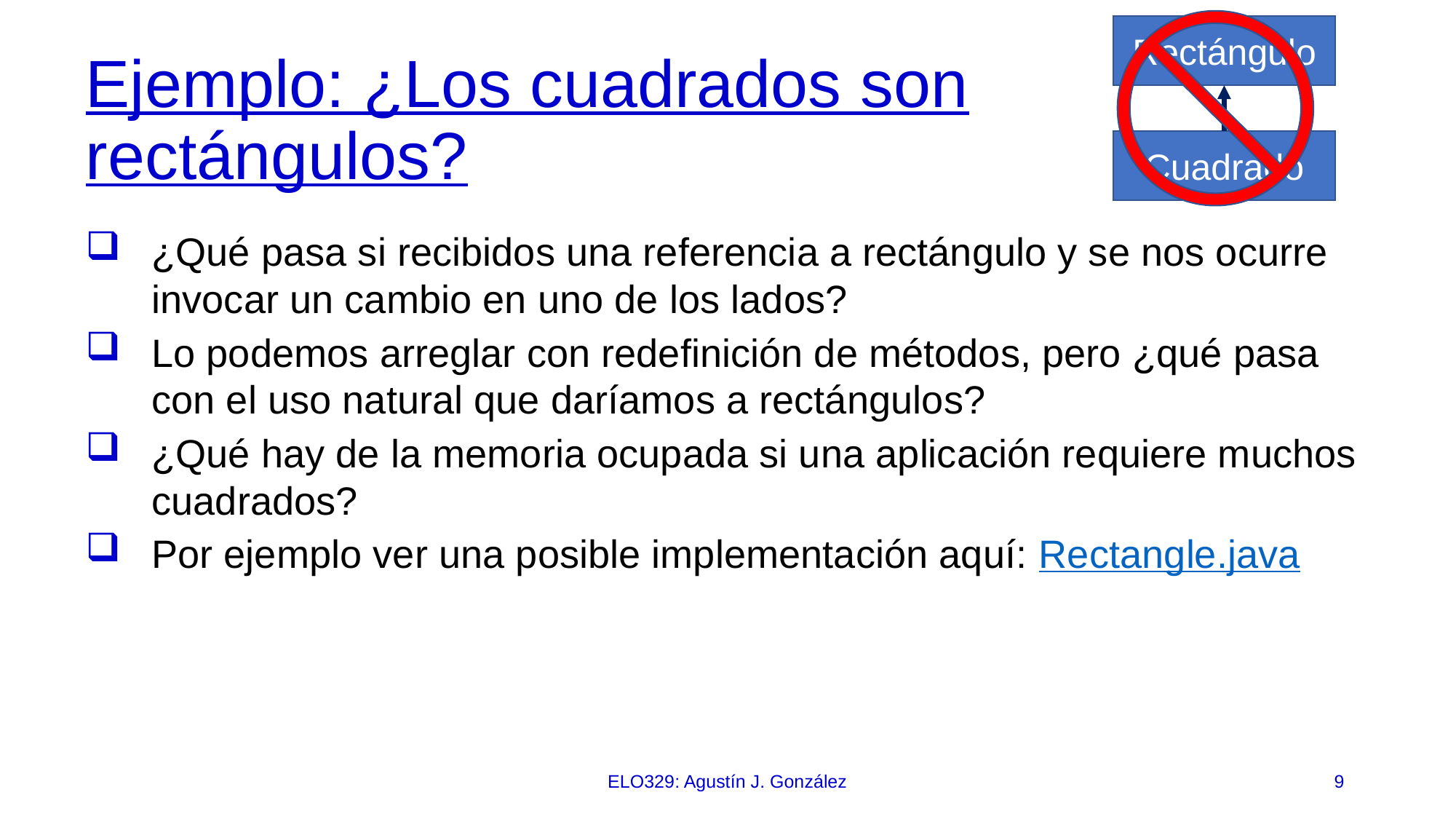

Rectángulo
# Ejemplo: ¿Los cuadrados son rectángulos?
Cuadrado
¿Qué pasa si recibidos una referencia a rectángulo y se nos ocurre invocar un cambio en uno de los lados?
Lo podemos arreglar con redefinición de métodos, pero ¿qué pasa con el uso natural que daríamos a rectángulos?
¿Qué hay de la memoria ocupada si una aplicación requiere muchos cuadrados?
Por ejemplo ver una posible implementación aquí: Rectangle.java
ELO329: Agustín J. González
9